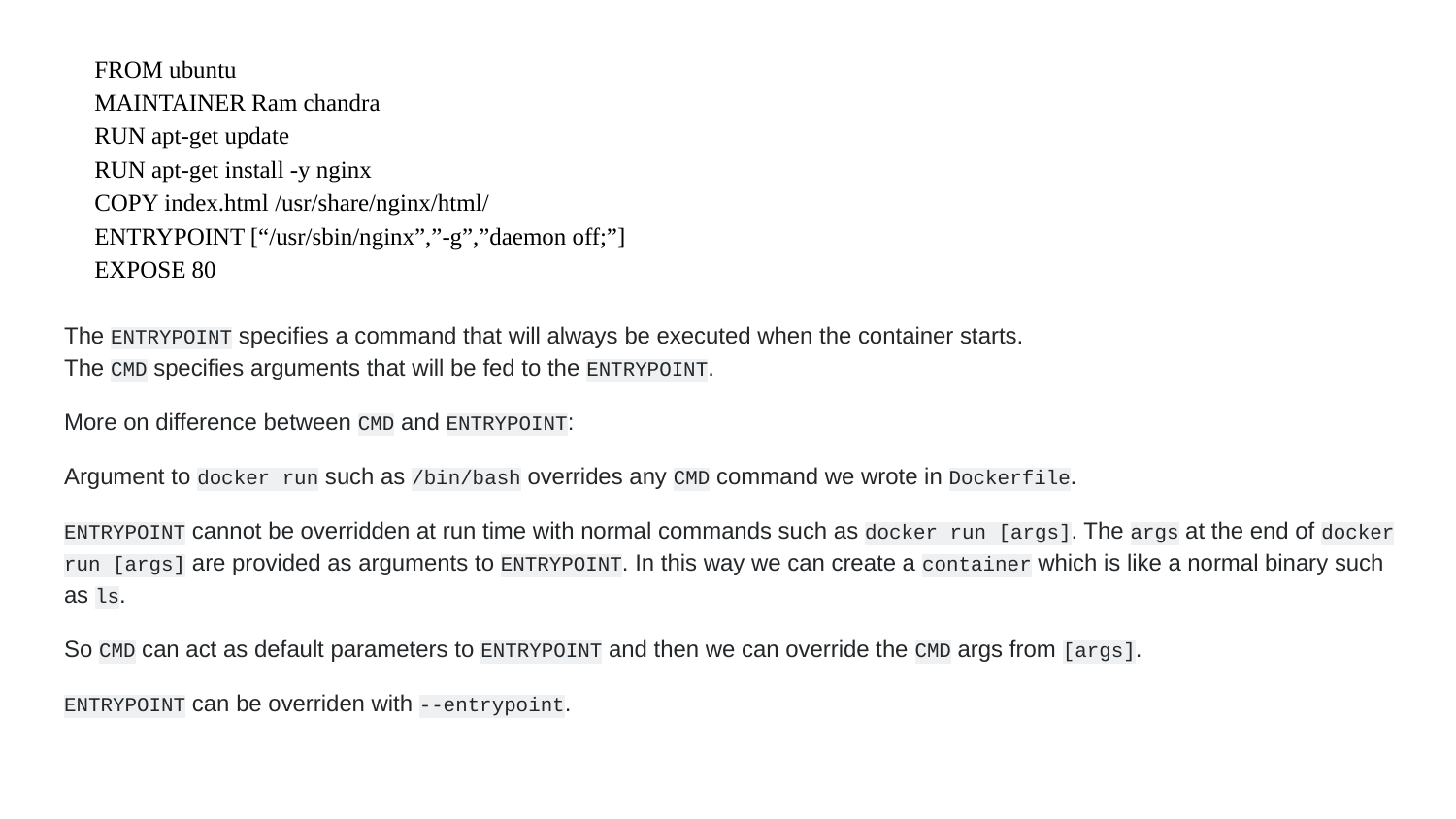

FROM ubuntu
MAINTAINER Ram chandra
RUN apt-get update
RUN apt-get install -y nginx
COPY index.html /usr/share/nginx/html/
ENTRYPOINT [“/usr/sbin/nginx”,”-g”,”daemon off;”]
EXPOSE 80

The ENTRYPOINT specifies a command that will always be executed when the container starts.
The CMD specifies arguments that will be fed to the ENTRYPOINT.
More on difference between CMD and ENTRYPOINT:
Argument to docker run such as /bin/bash overrides any CMD command we wrote in Dockerfile.
ENTRYPOINT cannot be overridden at run time with normal commands such as docker run [args]. The args at the end of docker run [args] are provided as arguments to ENTRYPOINT. In this way we can create a container which is like a normal binary such as ls.
So CMD can act as default parameters to ENTRYPOINT and then we can override the CMD args from [args].
ENTRYPOINT can be overriden with --entrypoint.